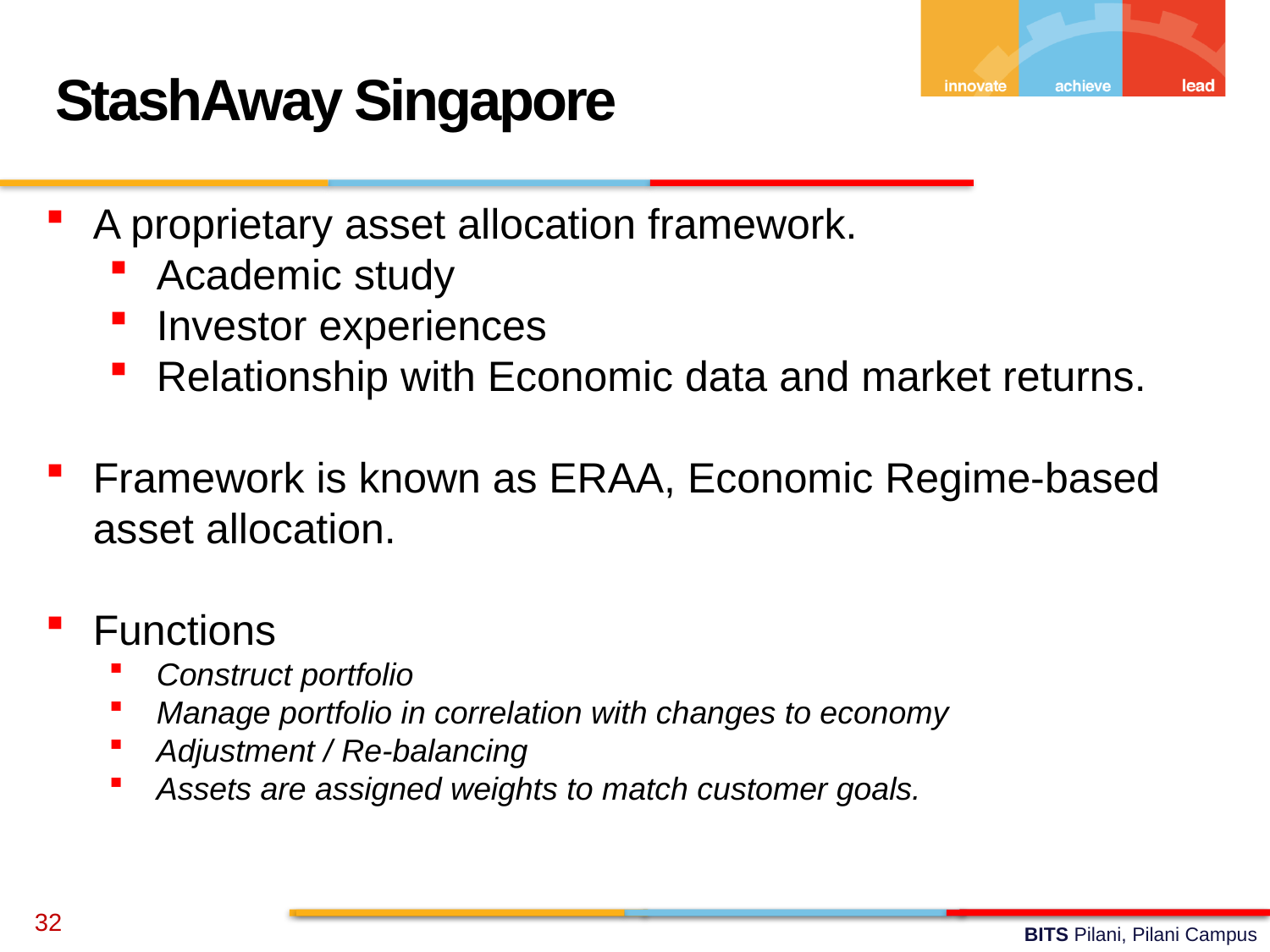

StashAway Singapore
A proprietary asset allocation framework.
Academic study
Investor experiences
Relationship with Economic data and market returns.

Framework is known as ERAA, Economic Regime-based asset allocation.

Functions
Construct portfolio
Manage portfolio in correlation with changes to economy
Adjustment / Re-balancing
Assets are assigned weights to match customer goals.
32